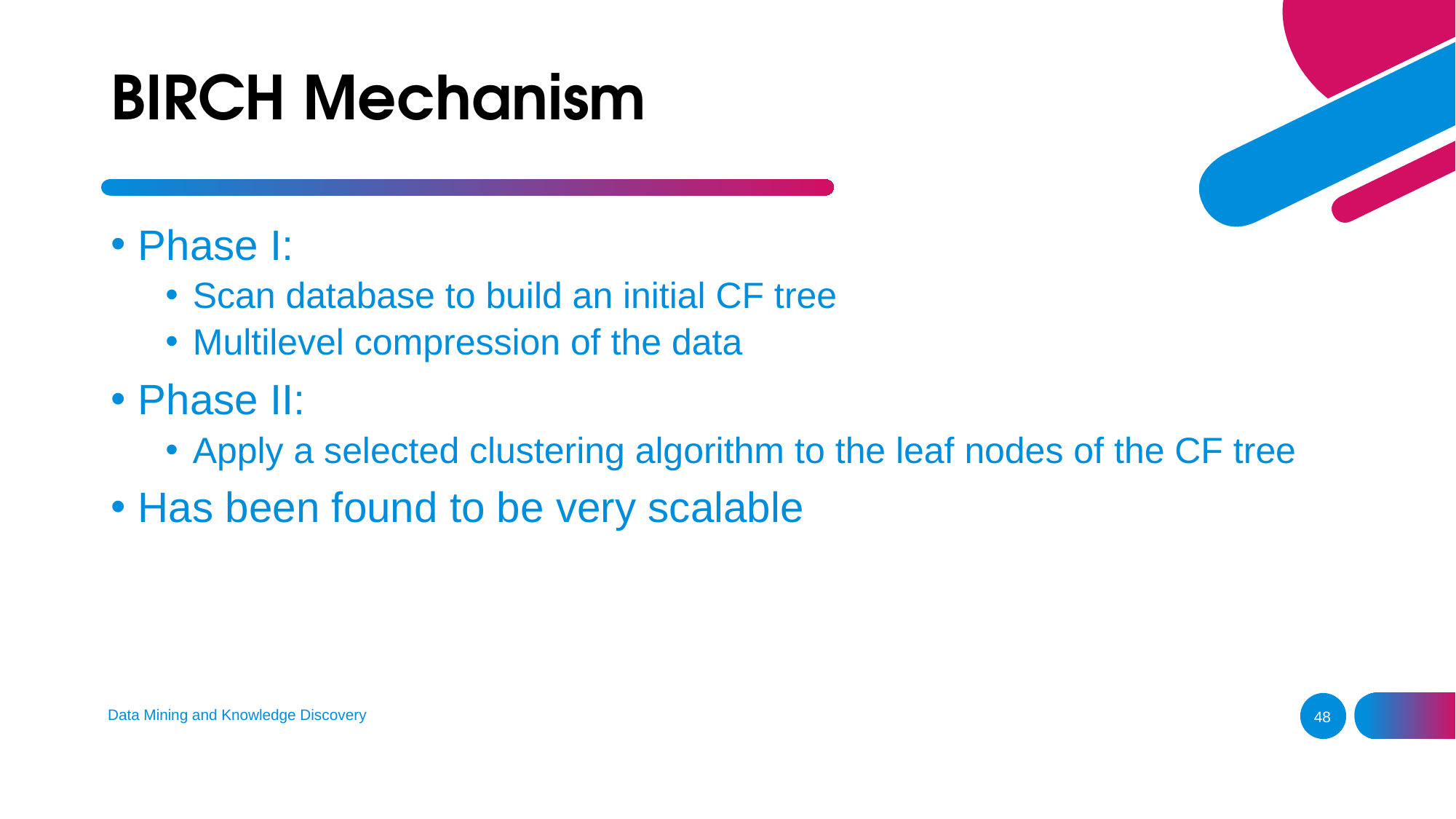

# BIRCH Mechanism
Phase I:
Scan database to build an initial CF tree
Multilevel compression of the data
Phase II:
Apply a selected clustering algorithm to the leaf nodes of the CF tree
Has been found to be very scalable
Data Mining and Knowledge Discovery
48